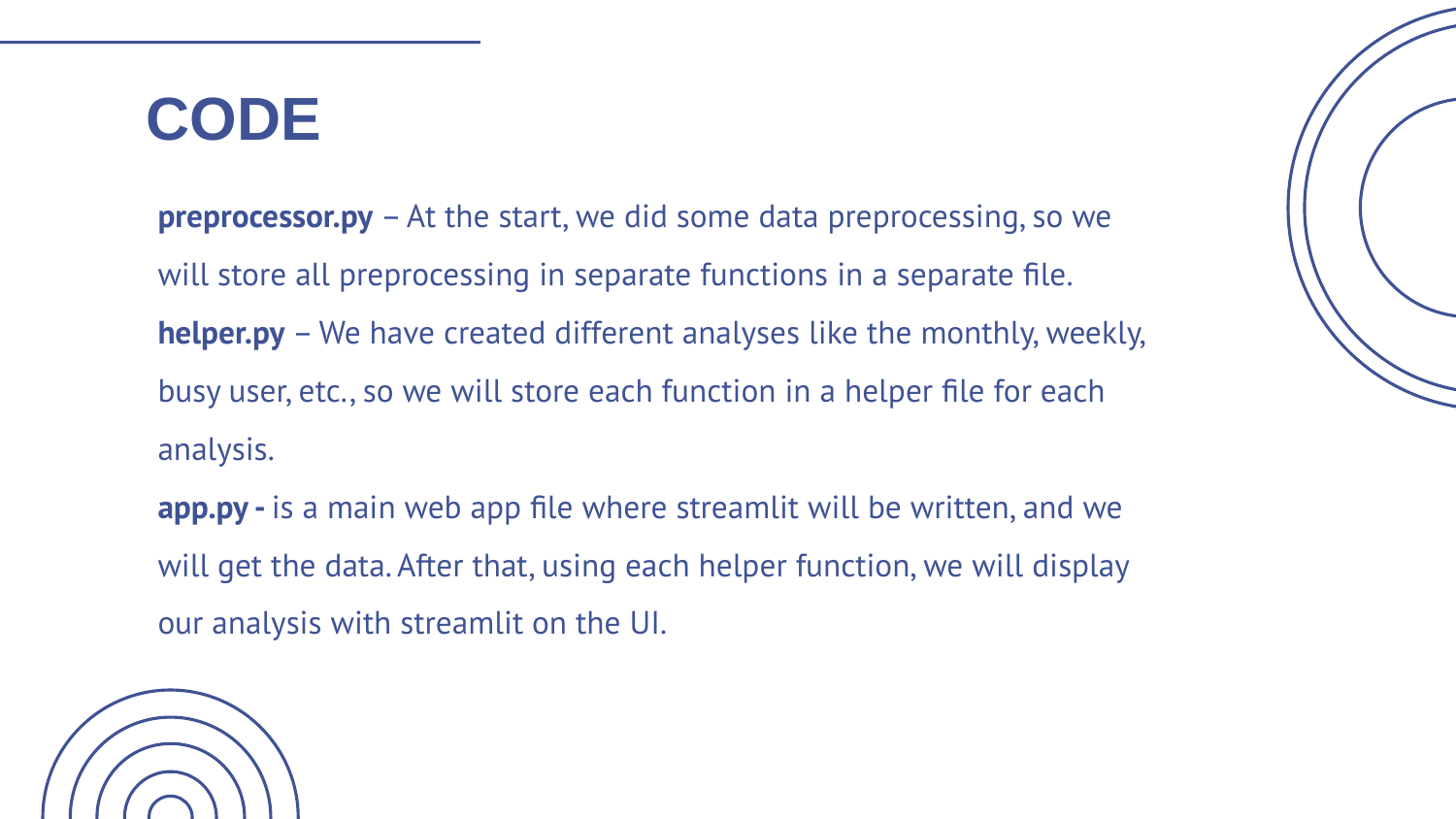

# CODE

preprocessor.py – At the start, we did some data preprocessing, so we will store all preprocessing in separate functions in a separate file.
helper.py – We have created different analyses like the monthly, weekly, busy user, etc., so we will store each function in a helper file for each analysis.
app.py - is a main web app file where streamlit will be written, and we will get the data. After that, using each helper function, we will display our analysis with streamlit on the UI.